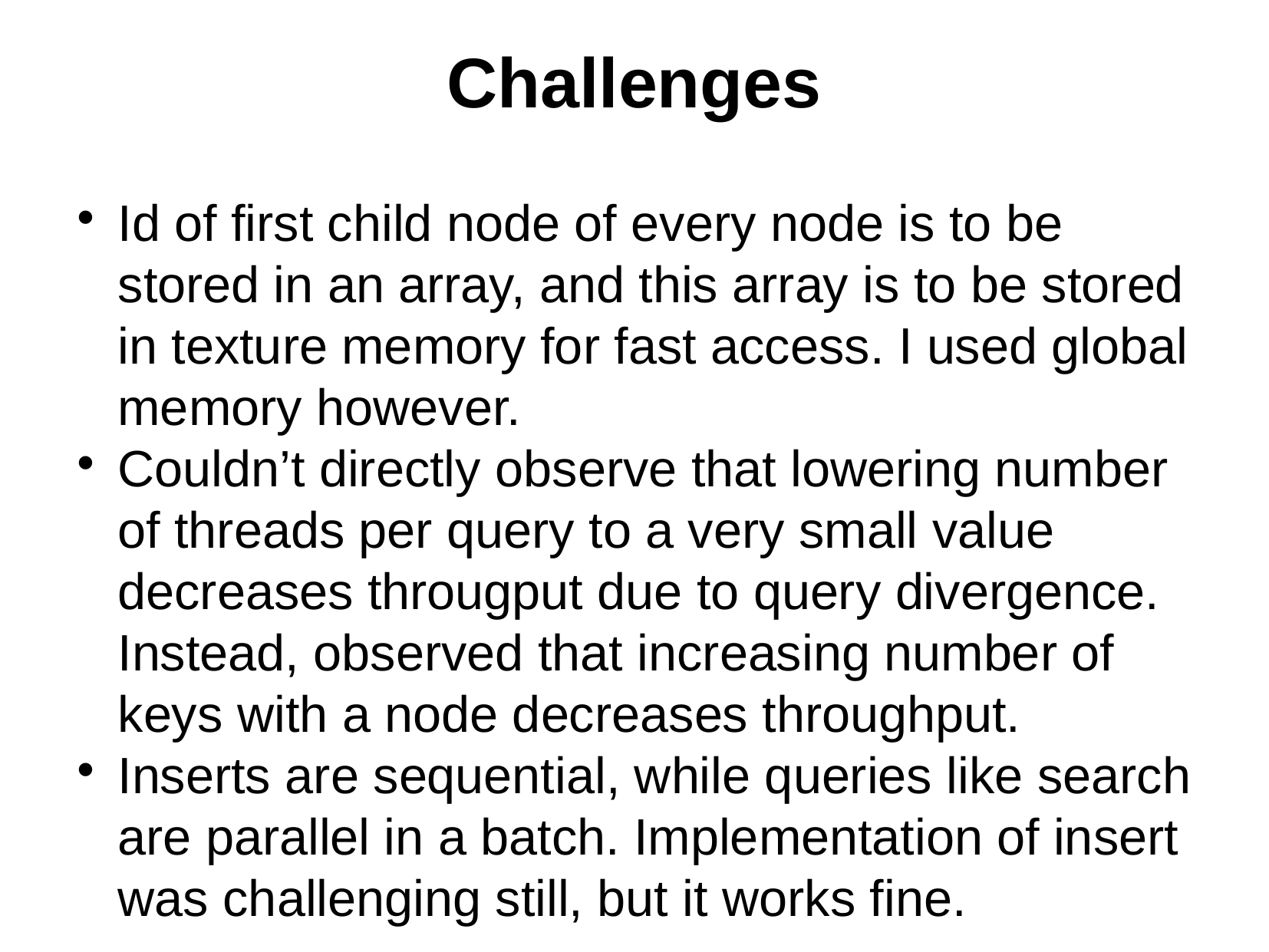

Challenges
Id of first child node of every node is to be stored in an array, and this array is to be stored in texture memory for fast access. I used global memory however.
Couldn’t directly observe that lowering number of threads per query to a very small value decreases througput due to query divergence. Instead, observed that increasing number of keys with a node decreases throughput.
Inserts are sequential, while queries like search are parallel in a batch. Implementation of insert was challenging still, but it works fine.